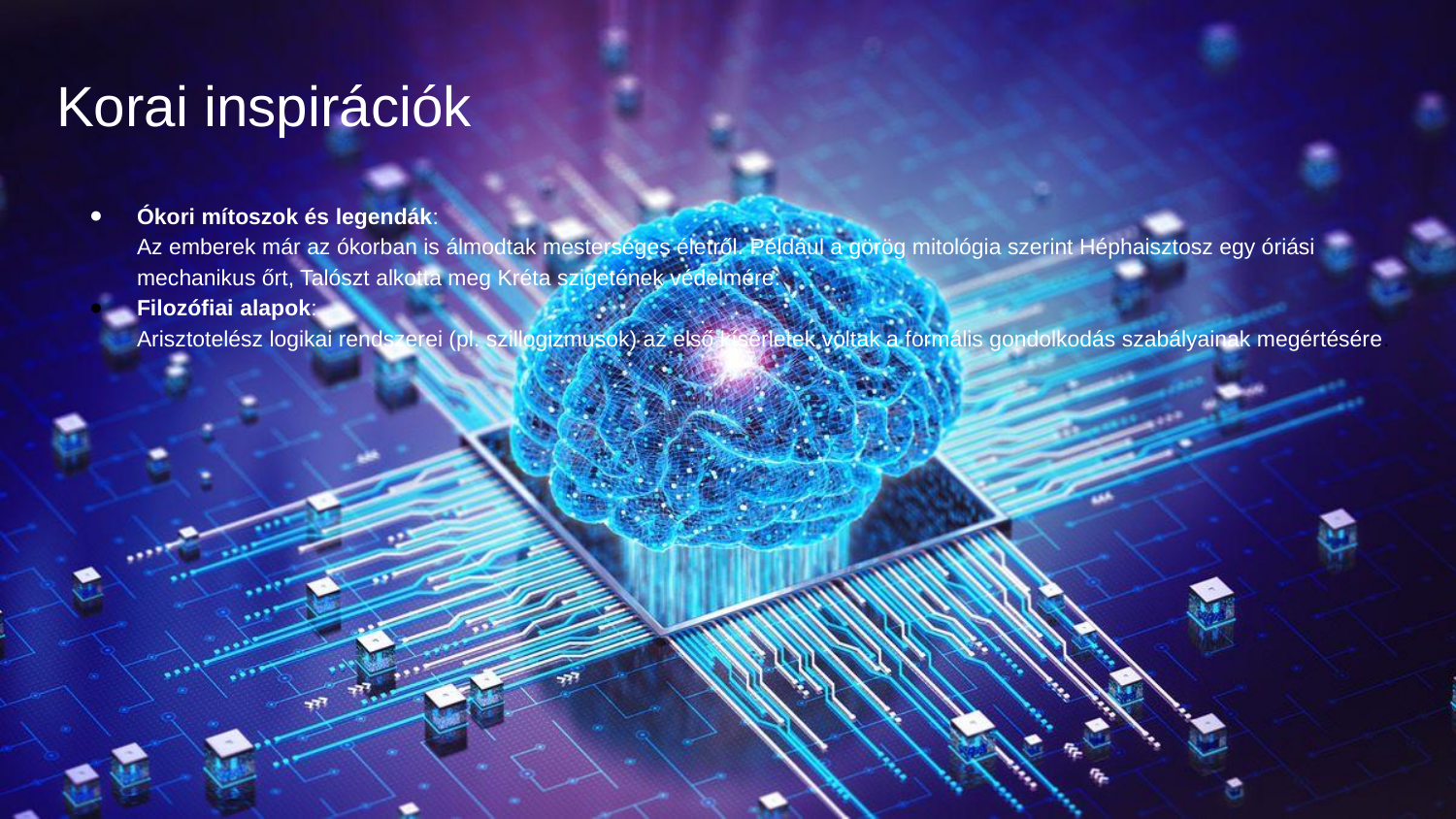

# Korai inspirációk
Ókori mítoszok és legendák:
Az emberek már az ókorban is álmodtak mesterséges életről. Például a görög mitológia szerint Héphaisztosz egy óriási mechanikus őrt, Talószt alkotta meg Kréta szigetének védelmére.
Filozófiai alapok:
Arisztotelész logikai rendszerei (pl. szillogizmusok) az első kísérletek voltak a formális gondolkodás szabályainak megértésére.